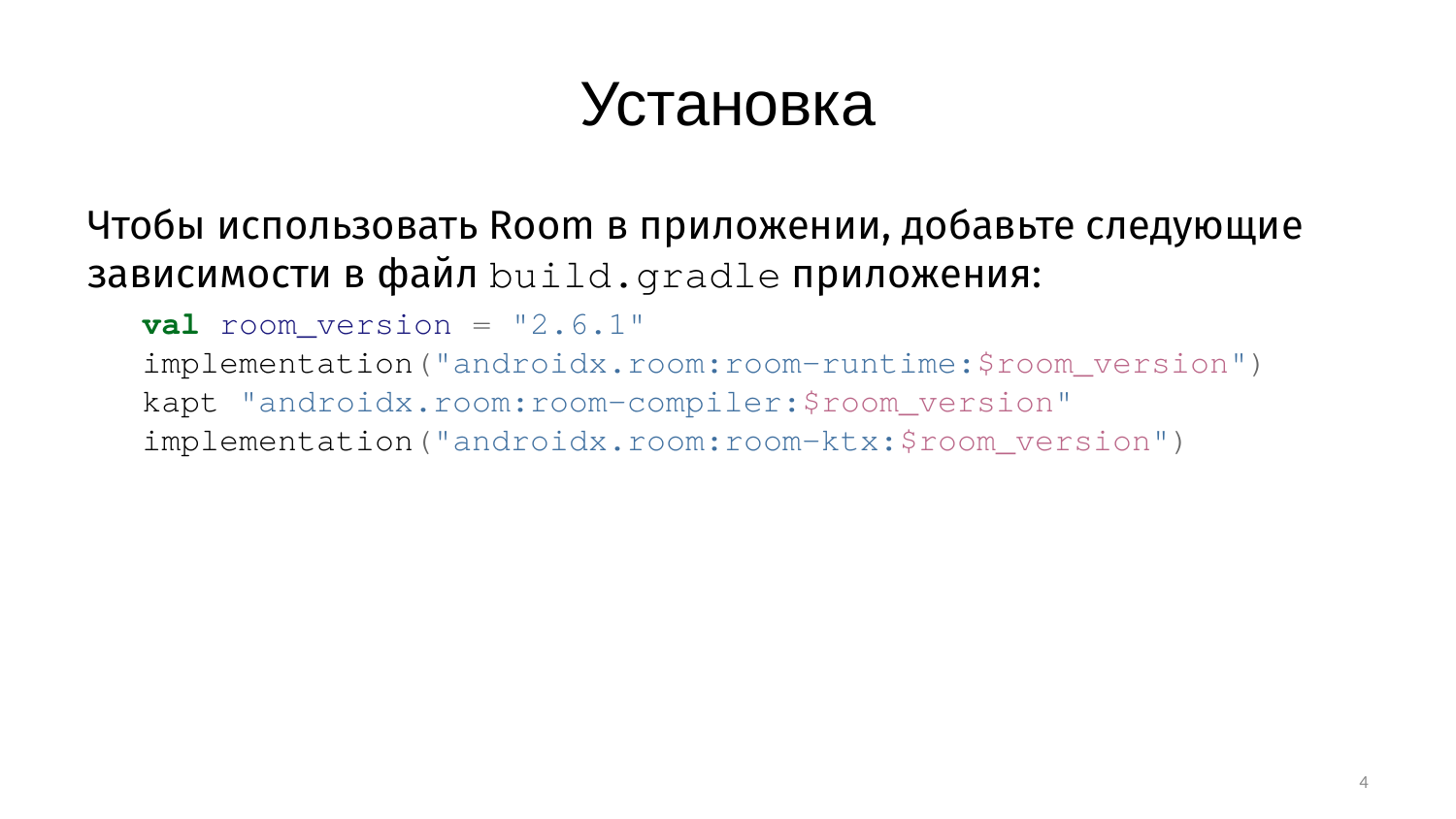

# Установка
Чтобы использовать Room в приложении, добавьте следующие зависимости в файл build.gradle приложения:
val room_version = "2.6.1"
implementation("androidx.room:room-runtime:$room_version")
kapt "androidx.room:room-compiler:$room_version"
implementation("androidx.room:room-ktx:$room_version")
4